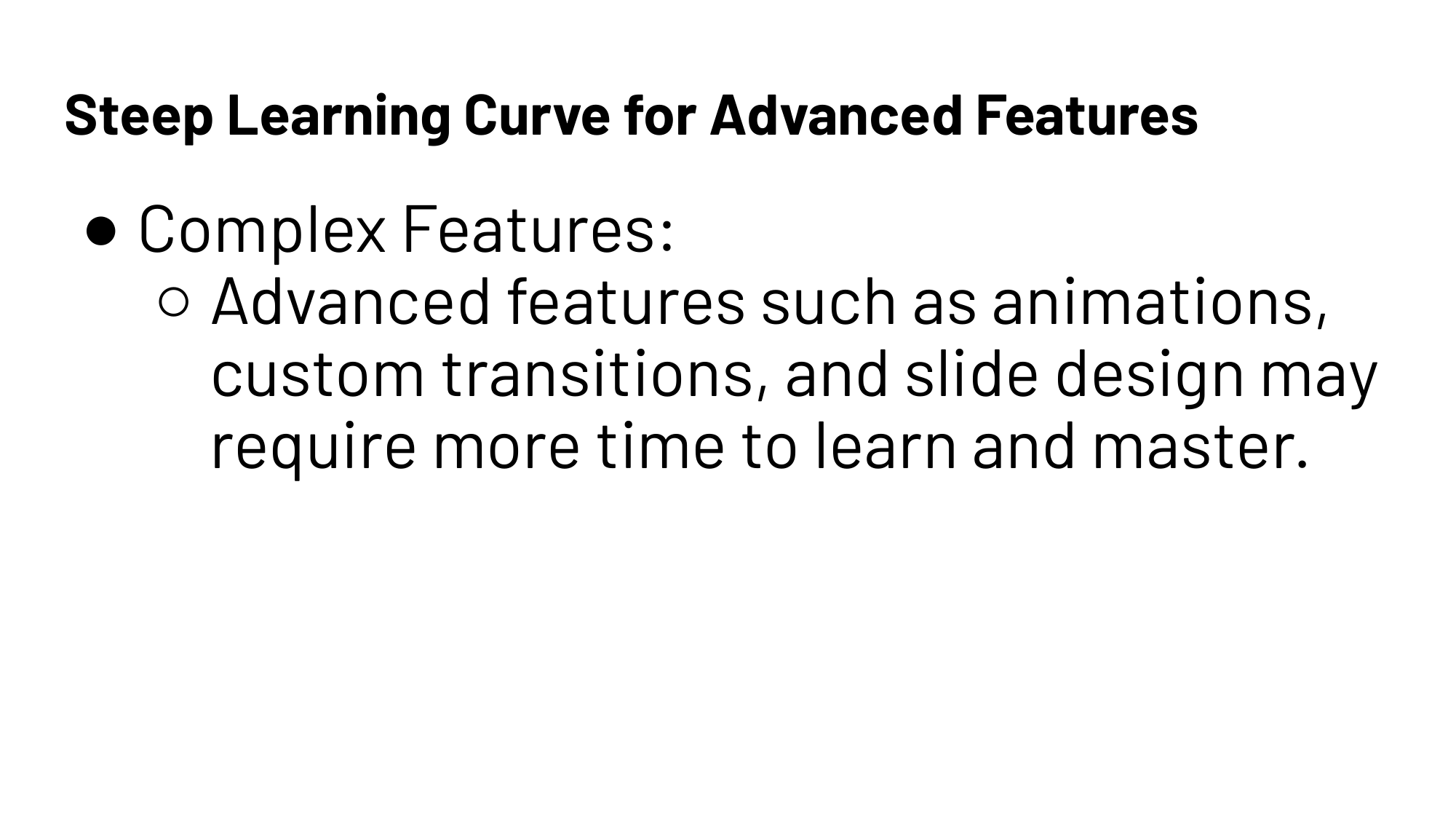

# Steep Learning Curve for Advanced Features
Complex Features:
Advanced features such as animations, custom transitions, and slide design may require more time to learn and master.